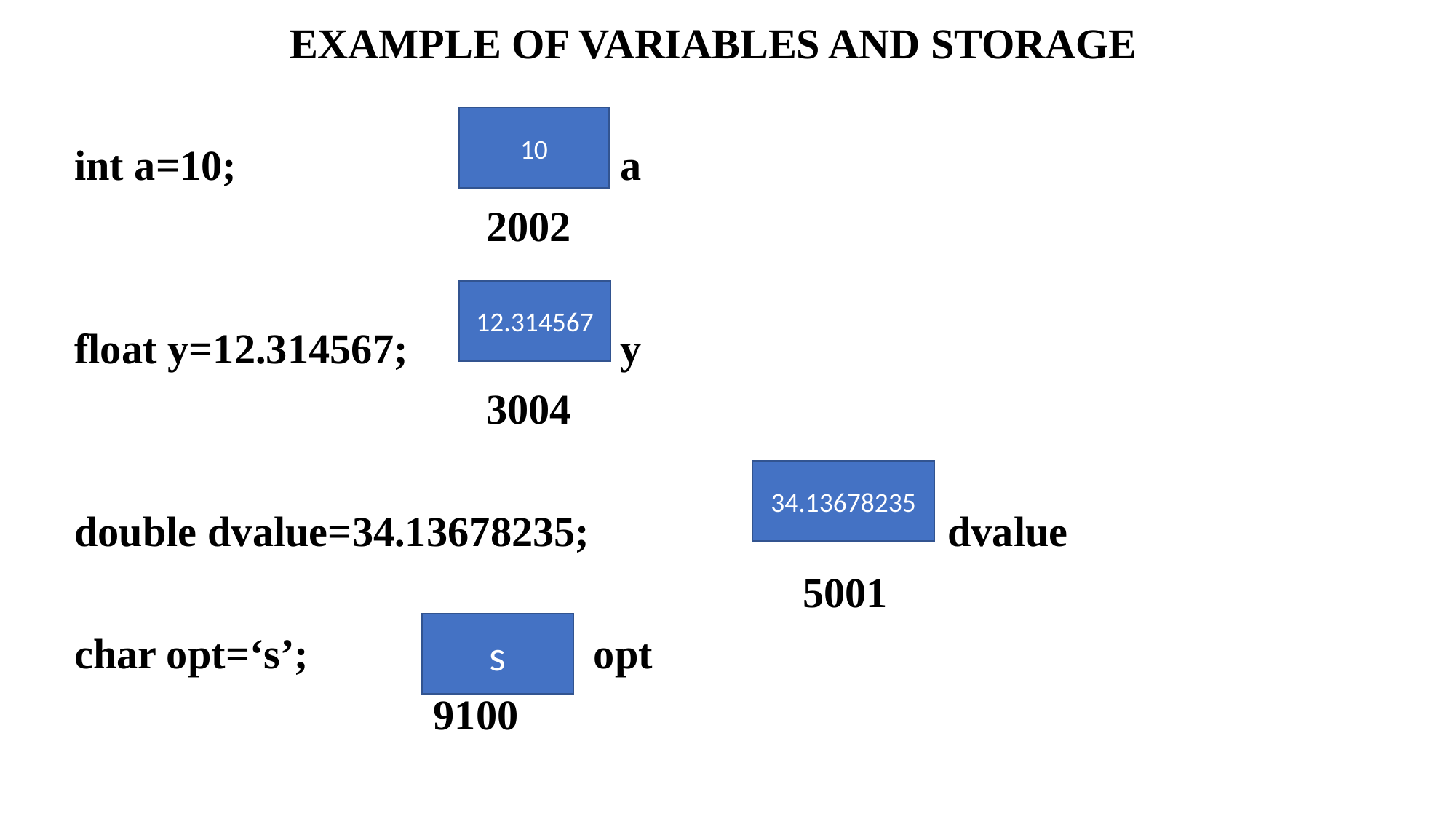

EXAMPLE OF VARIABLES AND STORAGE

int a=10;				a
			        2002

float y=12.314567;		y
			        3004

double dvalue=34.13678235;				dvalue
			                                      5001
char opt=‘s’;                           opt
			   9100
10
12.314567
34.13678235
s